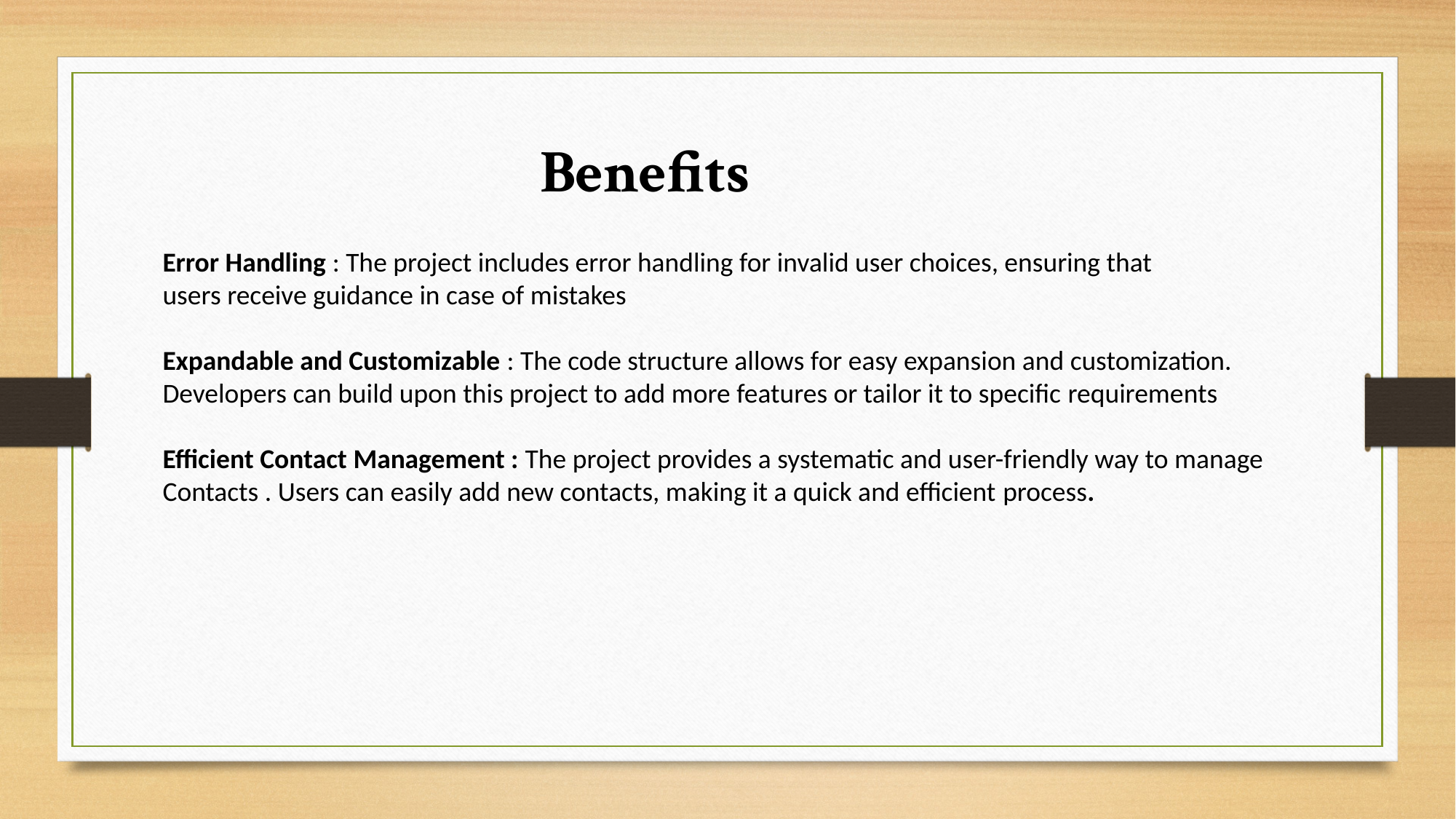

Benefits
Error Handling : The project includes error handling for invalid user choices, ensuring that
users receive guidance in case of mistakes

Expandable and Customizable : The code structure allows for easy expansion and customization.
Developers can build upon this project to add more features or tailor it to specific requirements

Efficient Contact Management : The project provides a systematic and user-friendly way to manage
Contacts . Users can easily add new contacts, making it a quick and efficient process.